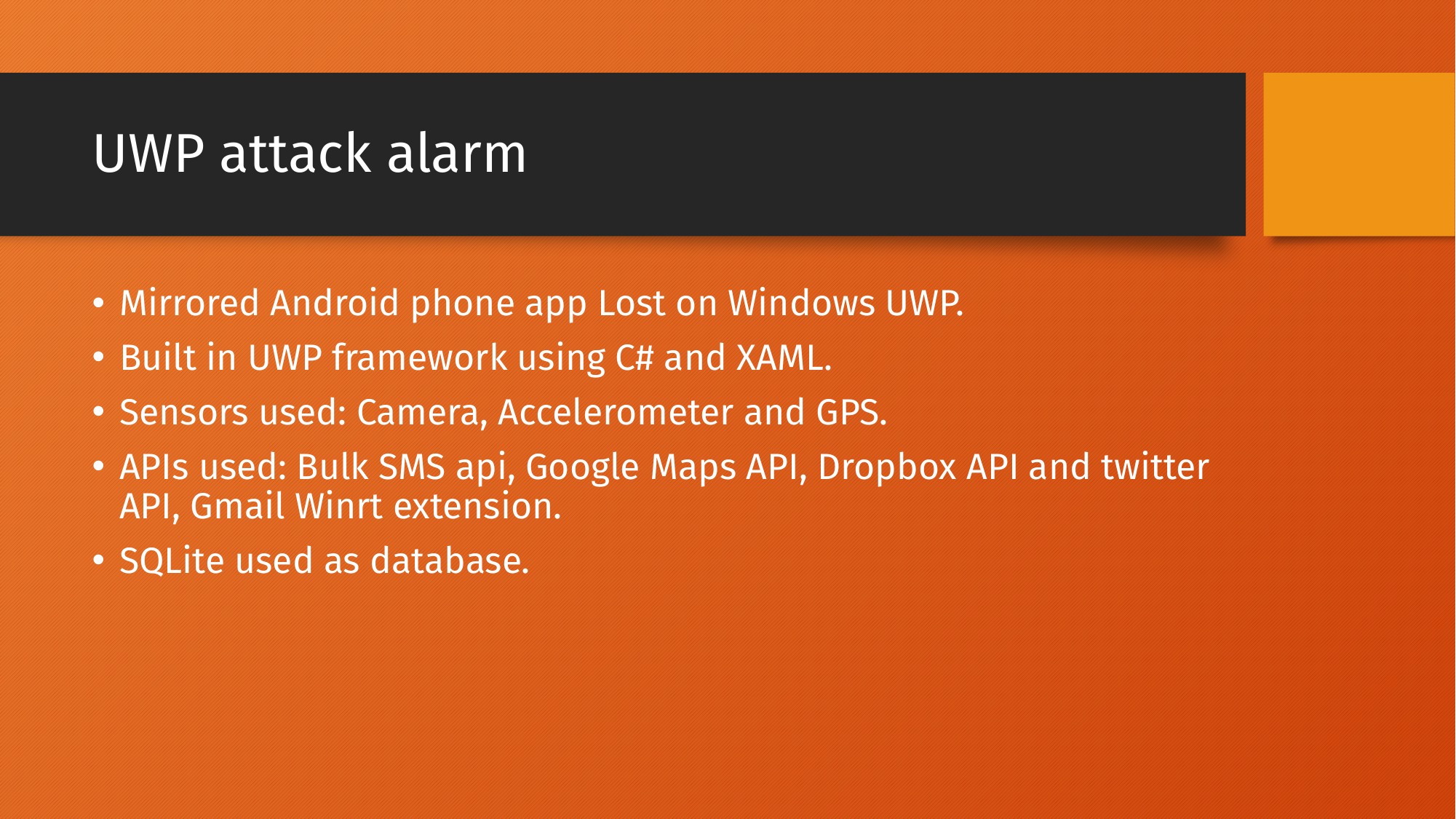

# UWP attack alarm
Mirrored Android phone app Lost on Windows UWP.
Built in UWP framework using C# and XAML.
Sensors used: Camera, Accelerometer and GPS.
APIs used: Bulk SMS api, Google Maps API, Dropbox API and twitter API, Gmail Winrt extension.
SQLite used as database.